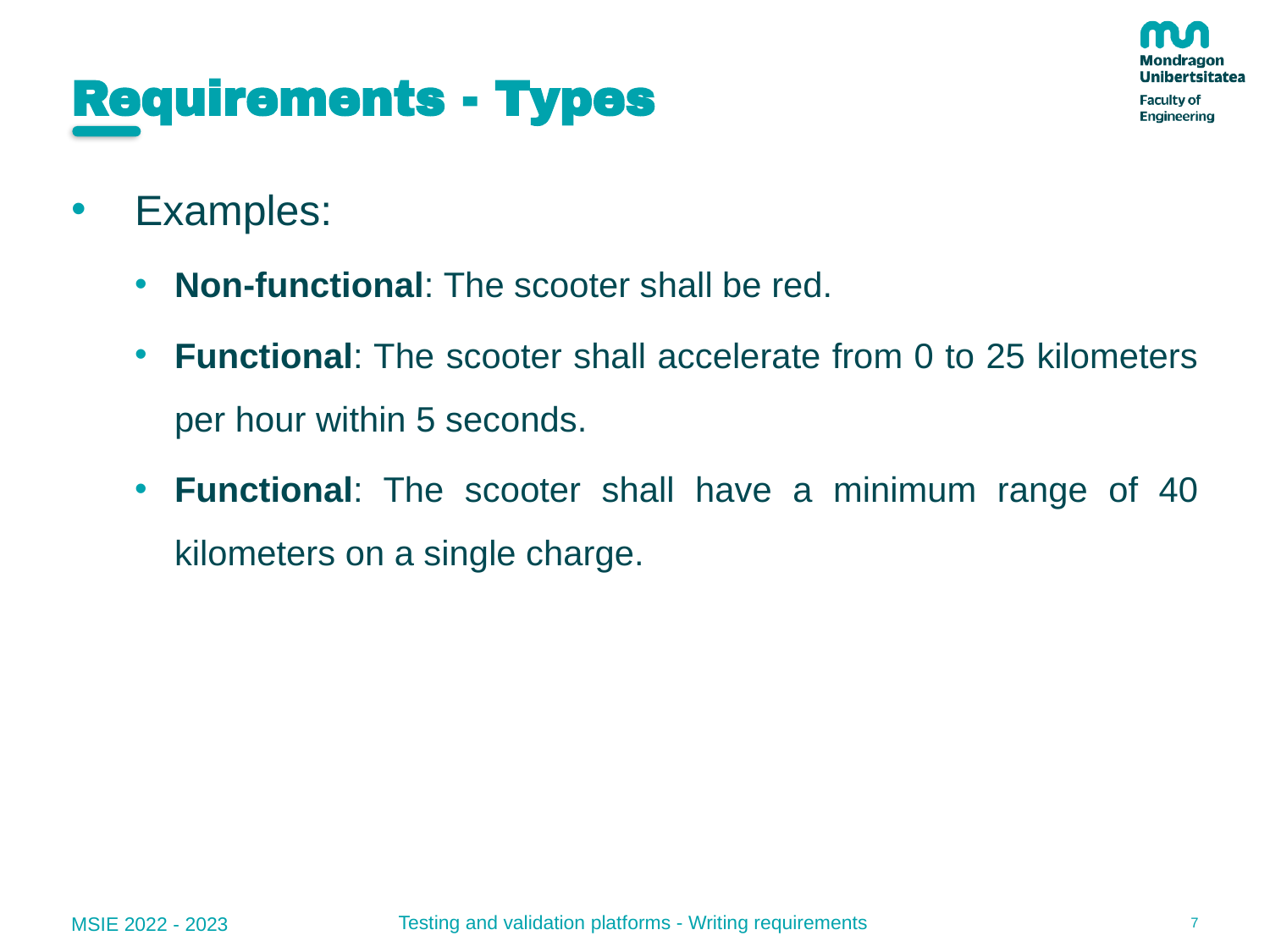

# Requirements - Types
Examples:
Non-functional: The scooter shall be red.
Functional: The scooter shall accelerate from 0 to 25 kilometers per hour within 5 seconds.
Functional: The scooter shall have a minimum range of 40 kilometers on a single charge.

7
Testing and validation platforms - Writing requirements
MSIE 2022 - 2023